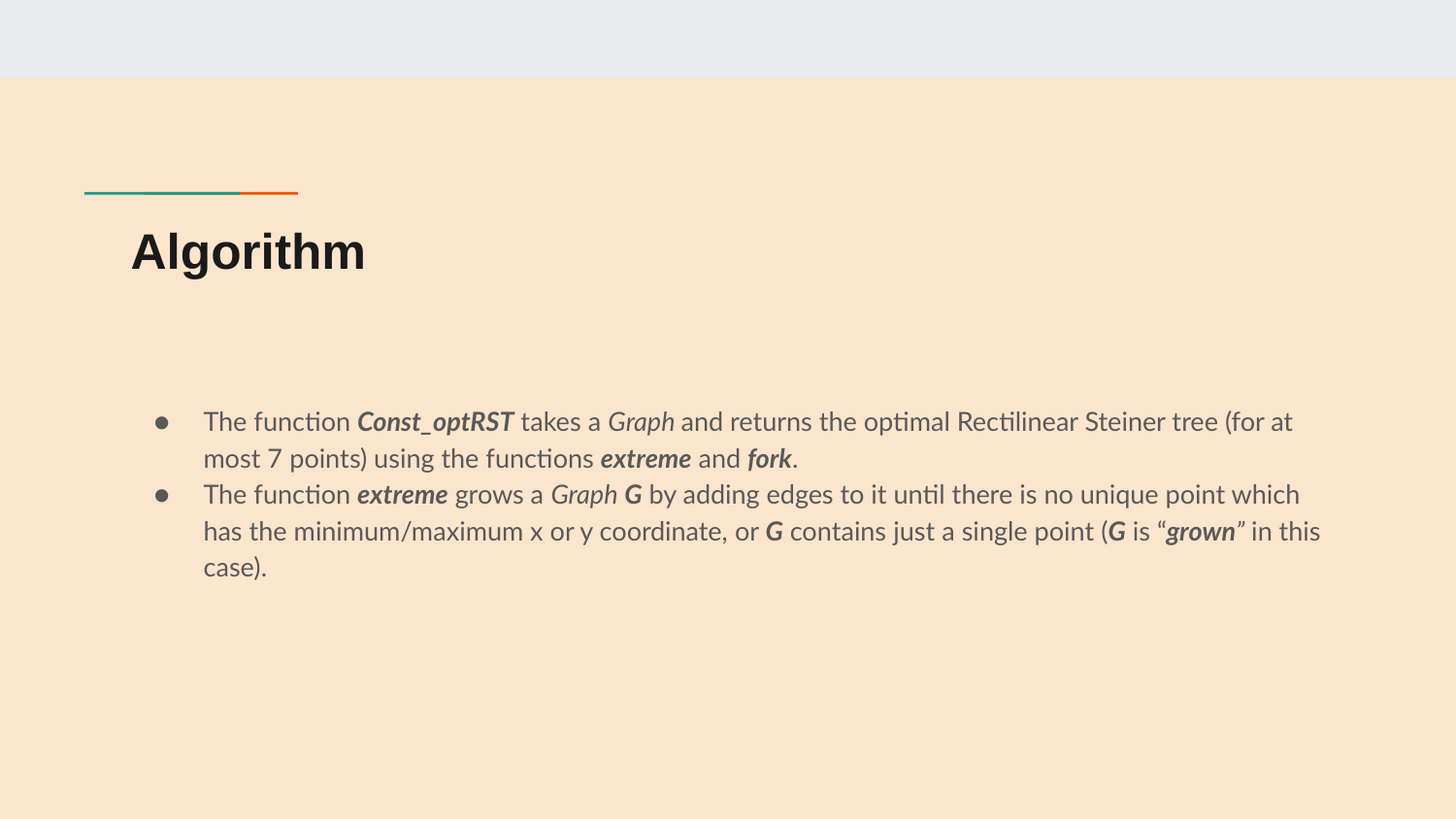

# Algorithm

The function Const_optRST takes a Graph and returns the optimal Rectilinear Steiner tree (for at most 7 points) using the functions extreme and fork.
The function extreme grows a Graph G by adding edges to it until there is no unique point which has the minimum/maximum x or y coordinate, or G contains just a single point (G is “grown” in this case).